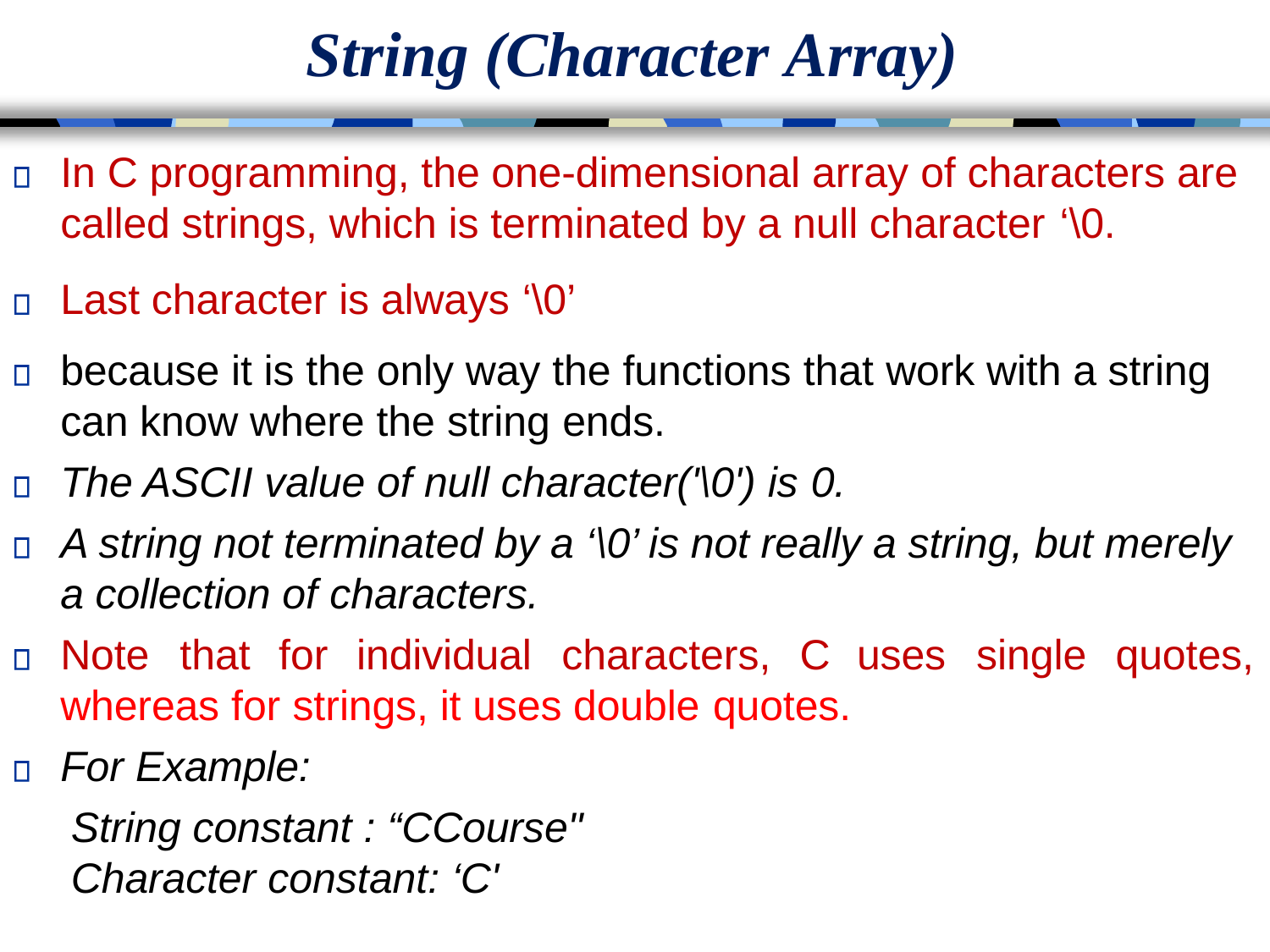

# String (Character Array)
In C programming, the one-dimensional array of characters are  called strings, which is terminated by a null character ‘\0.
Last character is always ‘\0’
because it is the only way the functions that work with a string  can know where the string ends.
The ASCII value of null character('\0') is 0.
A string not terminated by a ‘\0’ is not really a string, but merely  a collection of characters.

Note	that	for	individual	characters,	C
whereas for strings, it uses double quotes.
For Example:
String constant : “CCourse"
Character constant: ‘C'
uses	single	quotes,